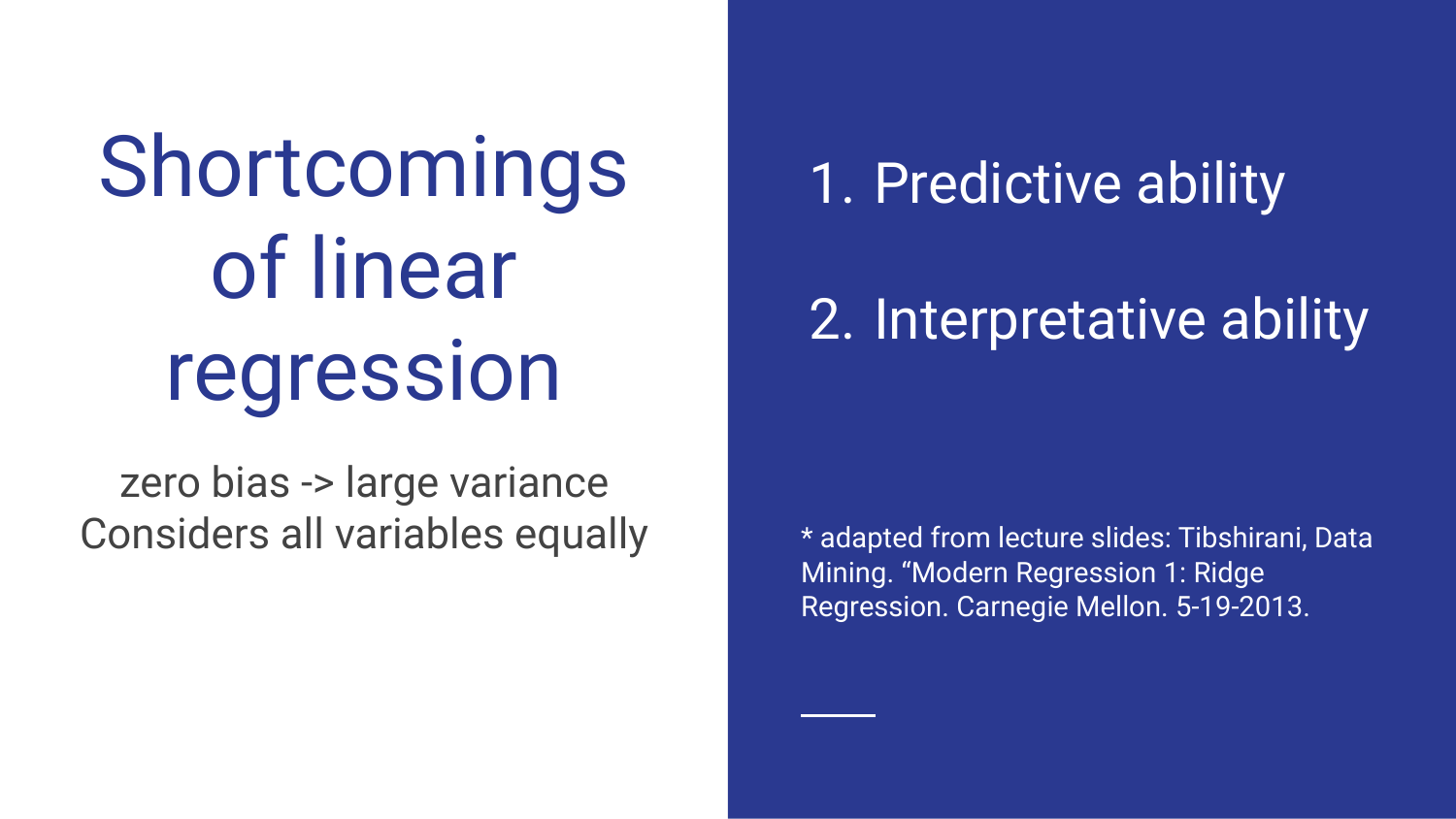

Predictive ability

Interpretative ability

* adapted from lecture slides: Tibshirani, Data Mining. “Modern Regression 1: Ridge Regression. Carnegie Mellon. 5-19-2013.

# Shortcomings of linear regression
zero bias -> large variance
Considers all variables equally